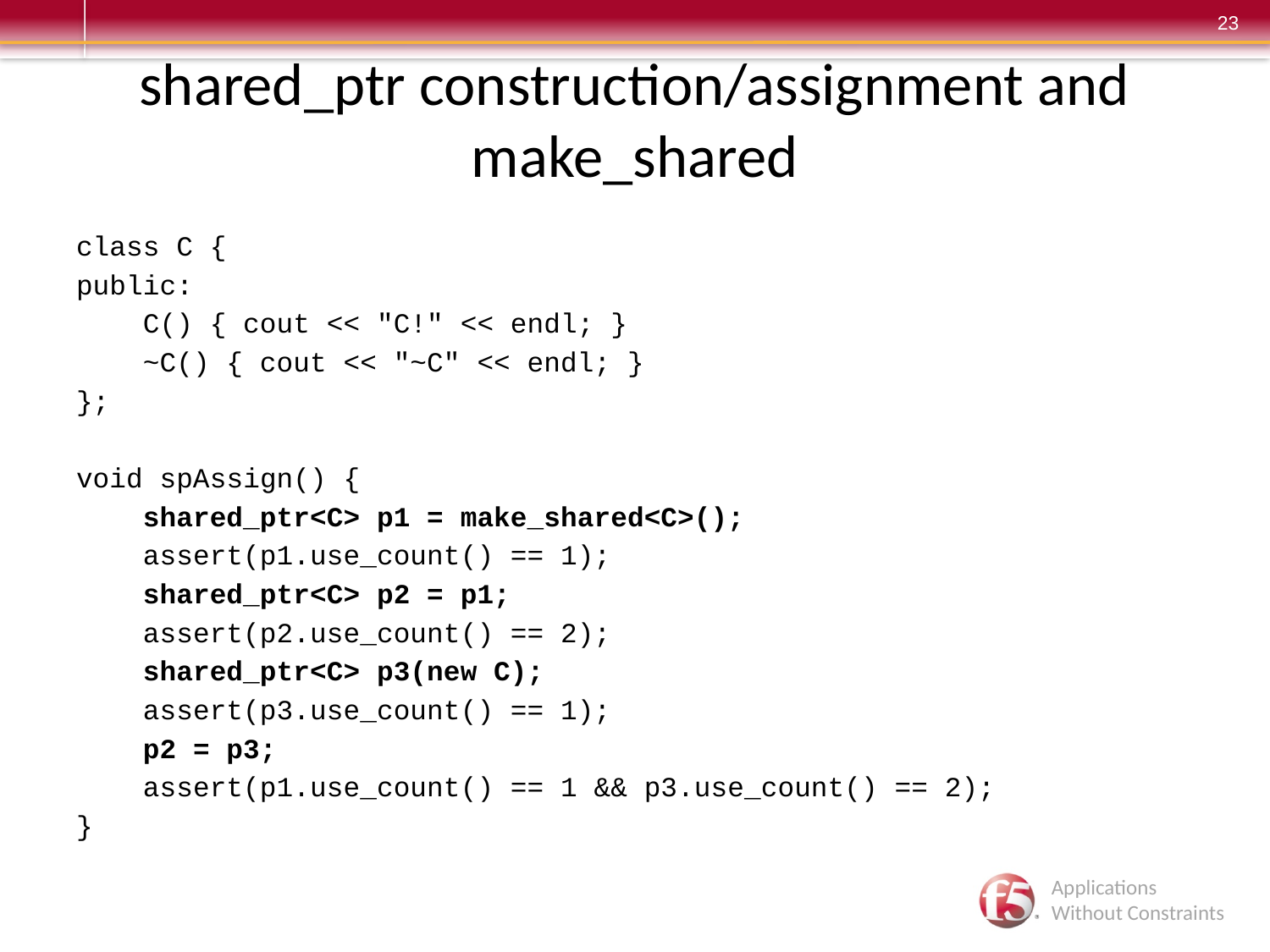

# shared_ptr construction/assignment and make_shared
class C {
public:
    C() { cout << "C!" << endl; }
    ~C() { cout << "~C" << endl; }
};

void spAssign() {
    shared_ptr<C> p1 = make_shared<C>();
    assert(p1.use_count() == 1);
    shared_ptr<C> p2 = p1;
    assert(p2.use_count() == 2);
    shared_ptr<C> p3(new C);
    assert(p3.use_count() == 1);
    p2 = p3;
    assert(p1.use_count() == 1 && p3.use_count() == 2);
}